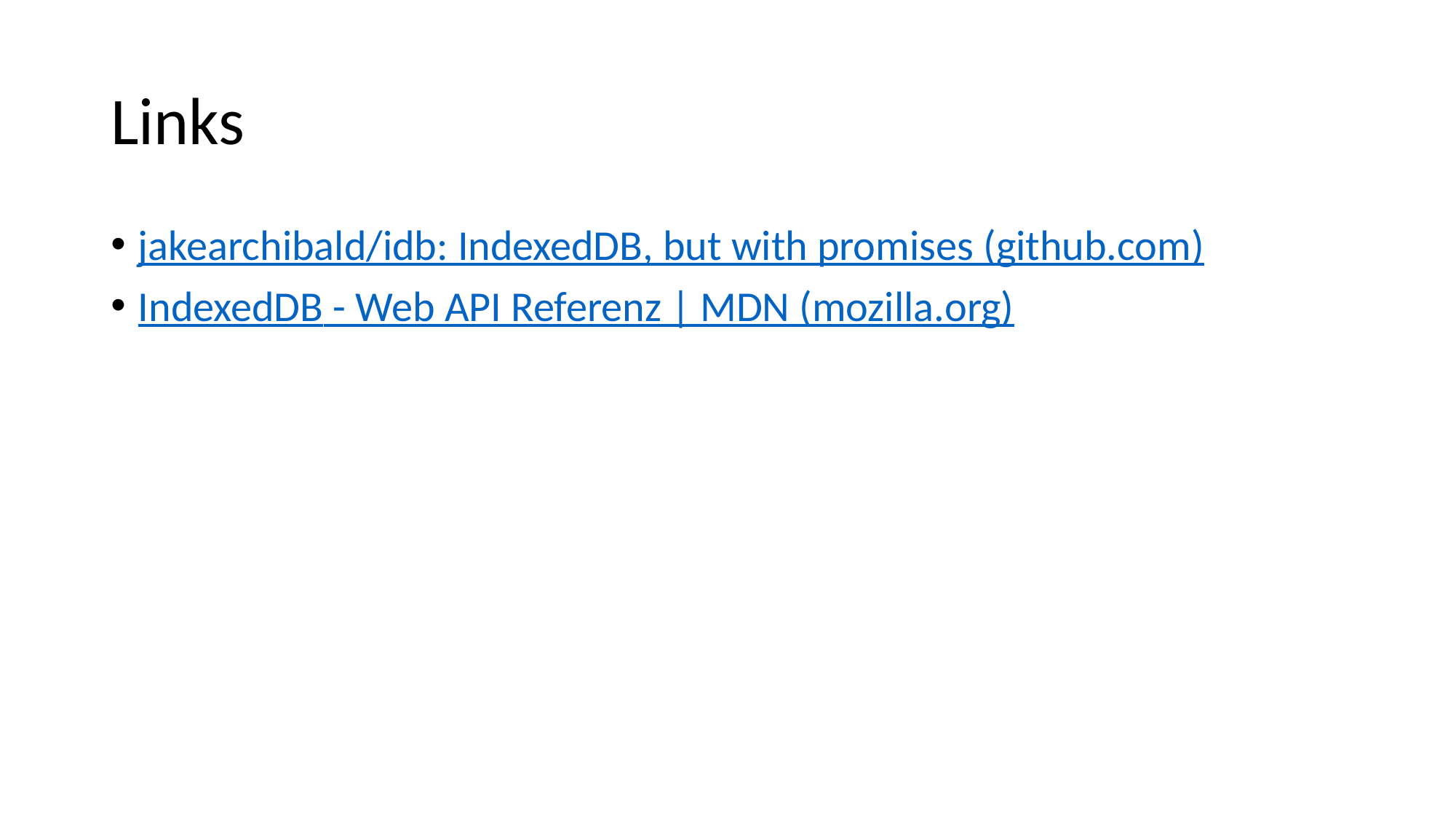

# Links
jakearchibald/idb: IndexedDB, but with promises (github.com)
IndexedDB - Web API Referenz | MDN (mozilla.org)